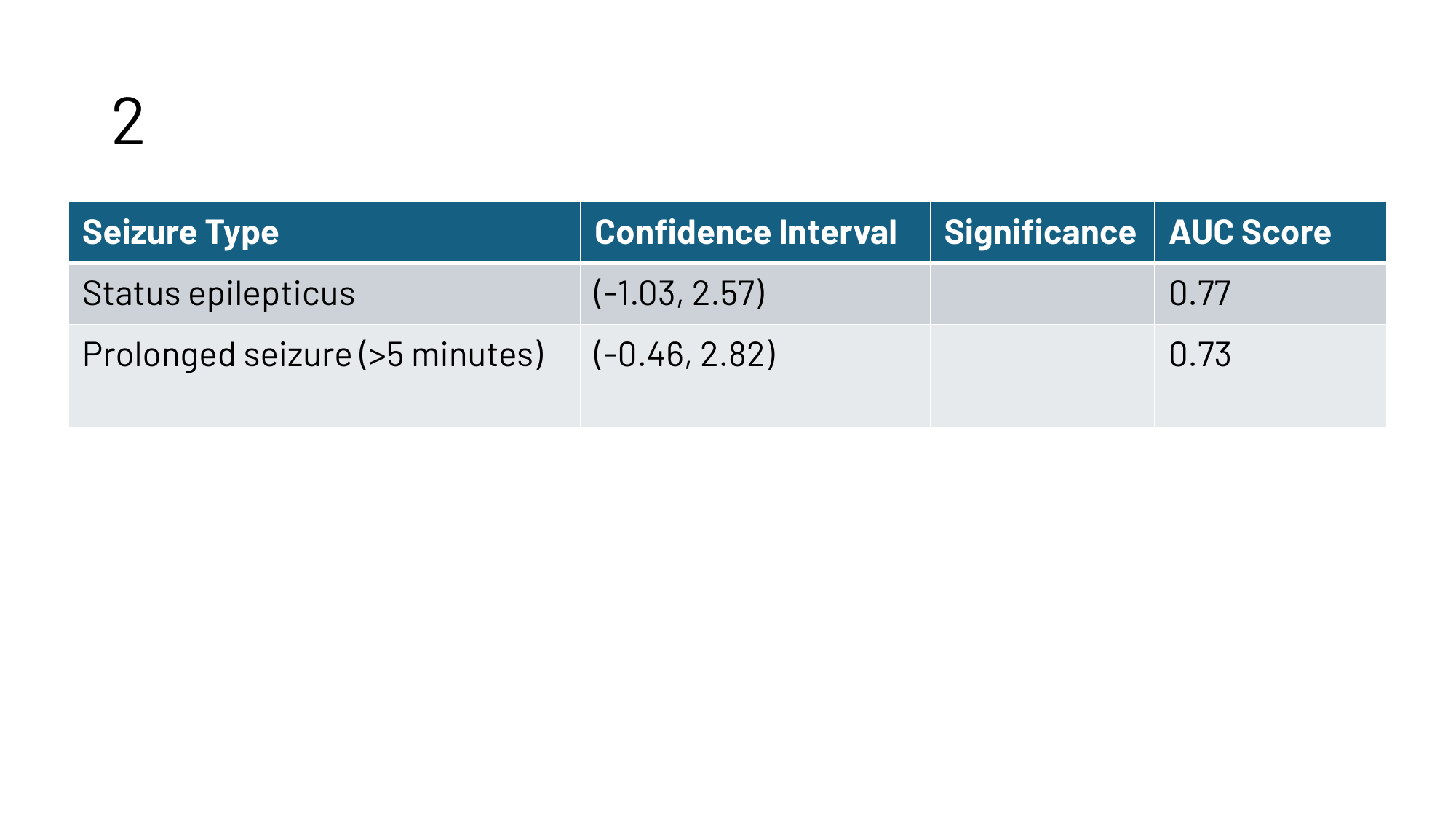

# 2
| Seizure Type | Confidence Interval | Significance | AUC Score |
| --- | --- | --- | --- |
| Status epilepticus | (-1.03, 2.57) |  | 0.77 |
| Prolonged seizure (>5 minutes) | (-0.46, 2.82) |  | 0.73 |